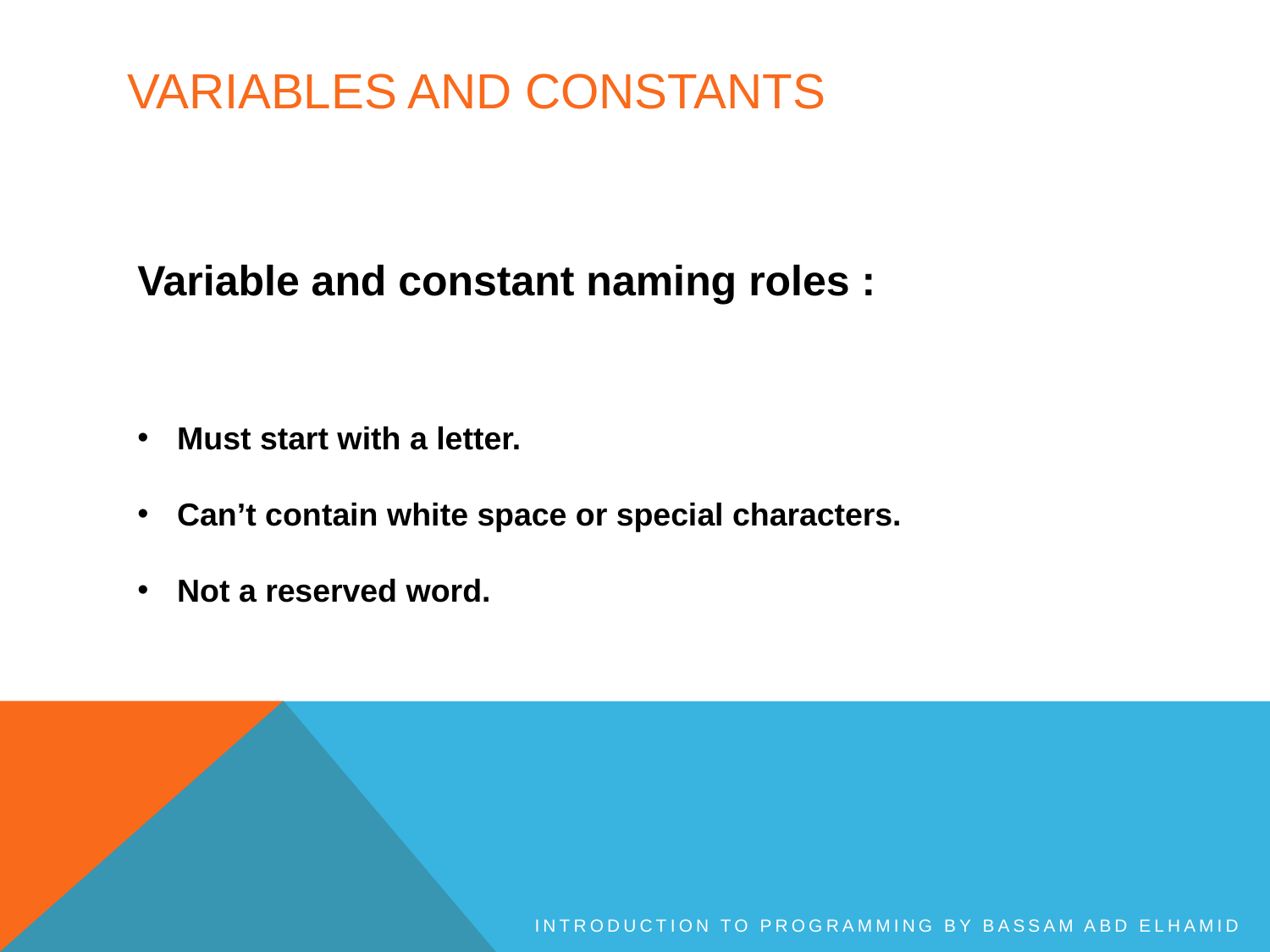

# Variables and constants
Variable and constant naming roles :

Must start with a letter.
Can’t contain white space or special characters.
Not a reserved word.

Introduction to Programming By Bassam Abd Elhamid